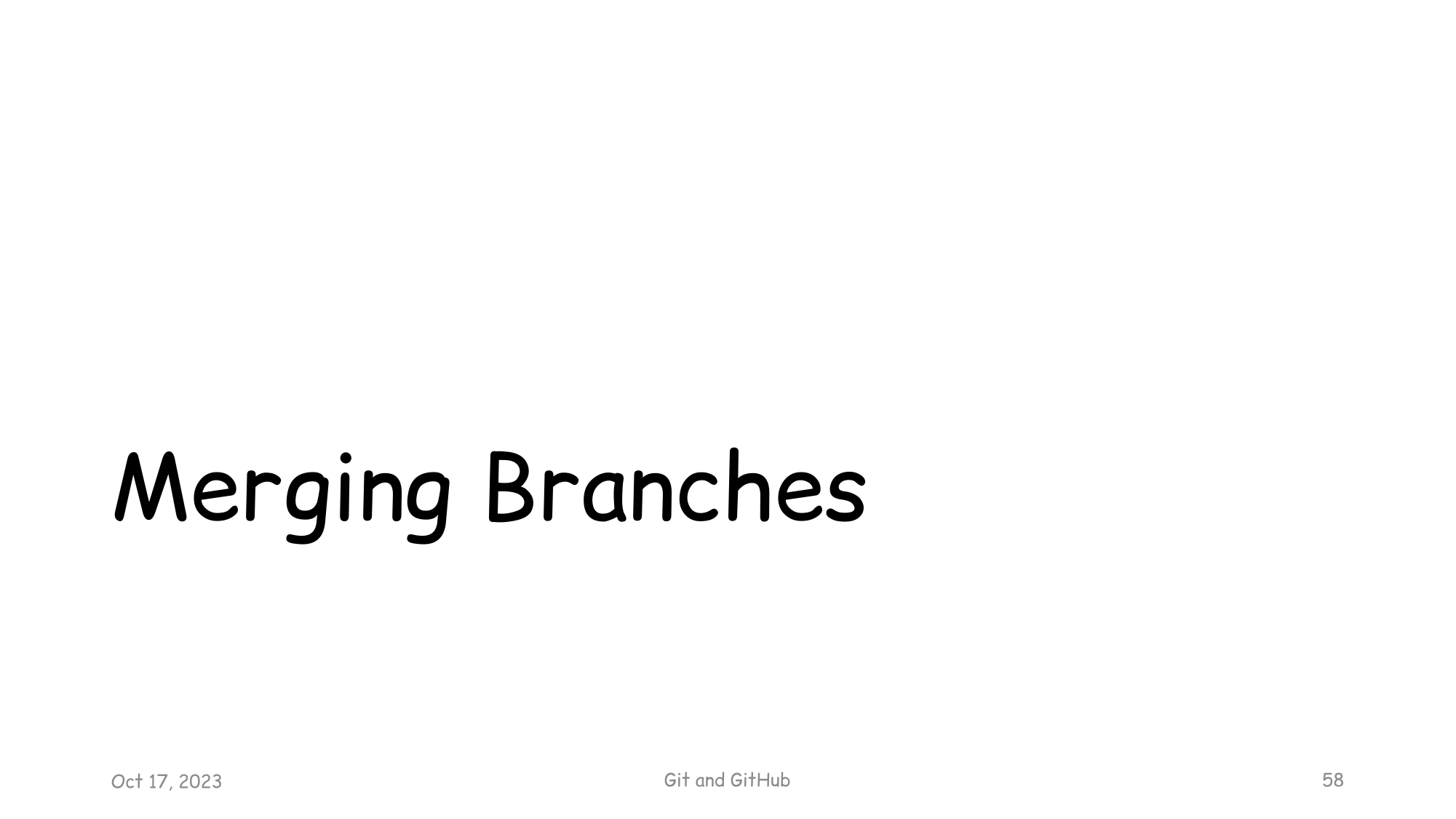

# Merging Branches

Oct 17, 2023
Git and GitHub
58